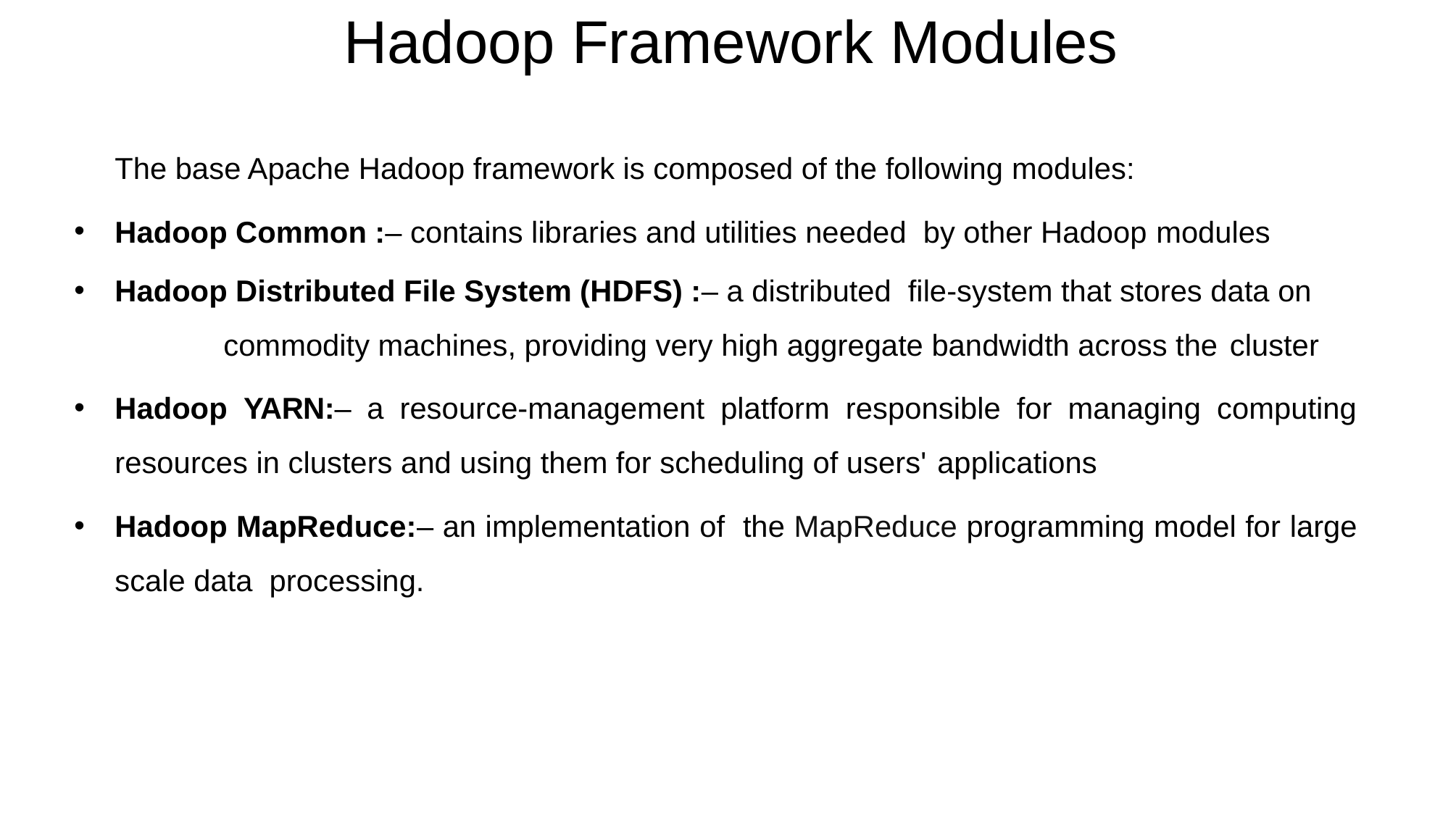

Hadoop Framework Modules
The base Apache Hadoop framework is composed of the following modules:
Hadoop Common :– contains libraries and utilities needed  by other Hadoop modules
Hadoop Distributed File System (HDFS) :– a distributed  file-system that stores data on	commodity machines, providing very high aggregate bandwidth across the cluster
Hadoop YARN:– a resource-management platform responsible for managing computing resources in clusters and using them for scheduling of users' applications
Hadoop MapReduce:– an implementation of  the MapReduce programming model for large scale data  processing.